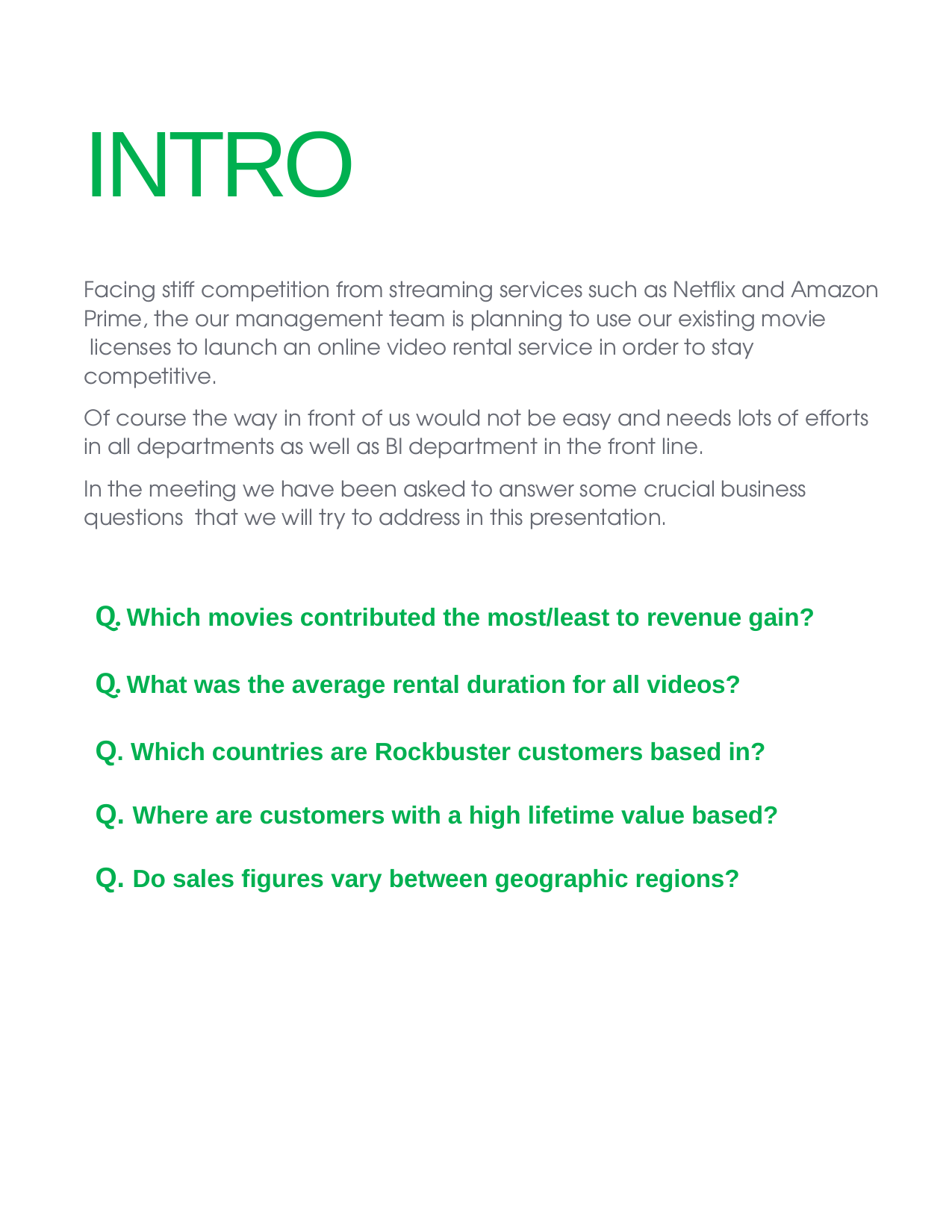

# Intro
Facing stiff competition from streaming services such as Netflix and Amazon Prime, the our management team is planning to use our existing movie          licenses to launch an online video rental service in order to stay competitive.
Of course the way in front of us would not be easy and needs lots of efforts in all departments as well as BI department in the front line.
In the meeting we have been asked to answer some crucial business questions  that we will try to address in this presentation.

Q. Which movies contributed the most/least to revenue gain?

Q. What was the average rental duration for all videos?

Q. Which countries are Rockbuster customers based in?

Q. Where are customers with a high lifetime value based?

Q. Do sales figures vary between geographic regions?